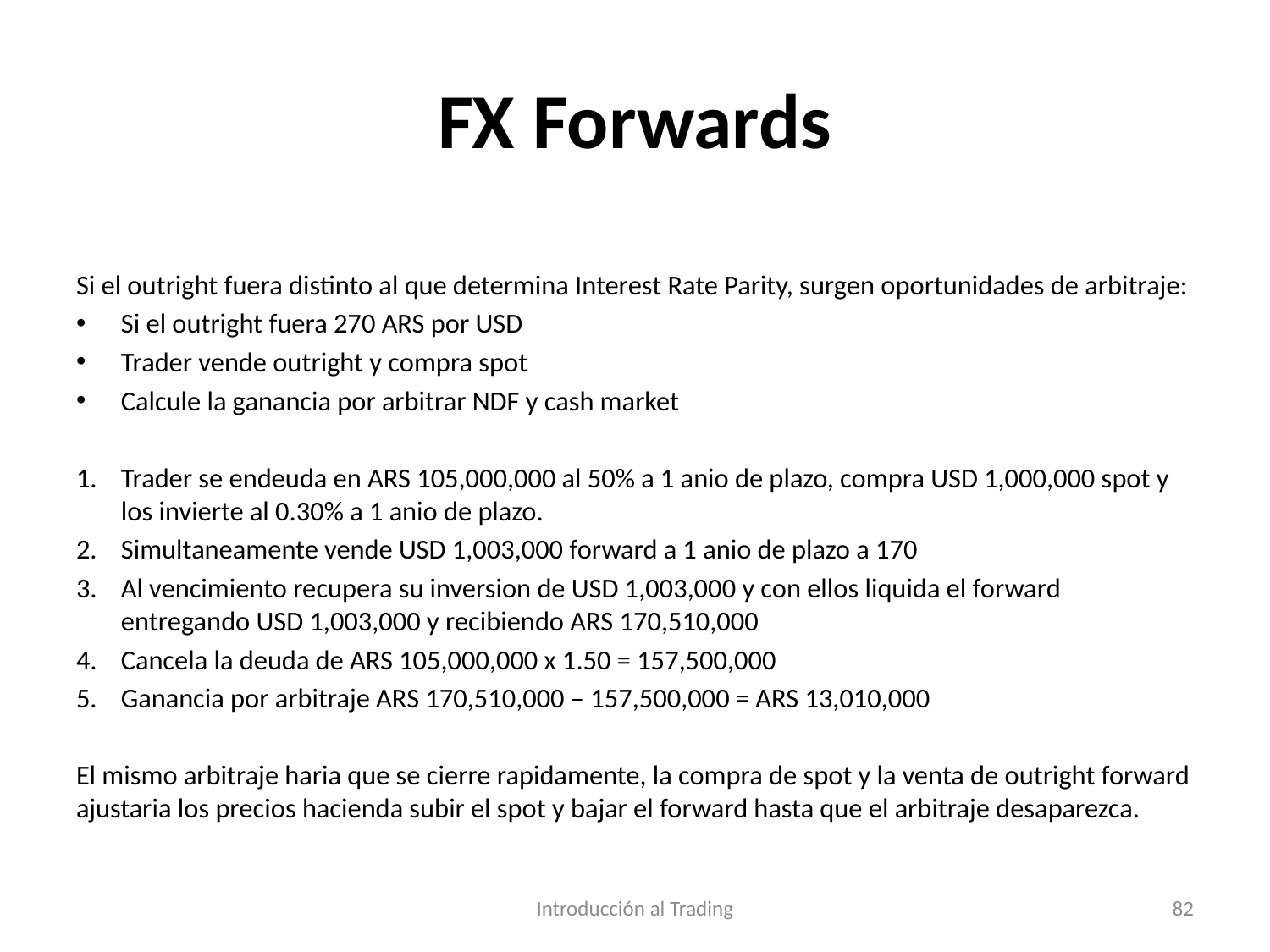

# FX Forwards

Si el outright fuera distinto al que determina Interest Rate Parity, surgen oportunidades de arbitraje:
Si el outright fuera 270 ARS por USD
Trader vende outright y compra spot
Calcule la ganancia por arbitrar NDF y cash market

Trader se endeuda en ARS 105,000,000 al 50% a 1 anio de plazo, compra USD 1,000,000 spot y los invierte al 0.30% a 1 anio de plazo.
Simultaneamente vende USD 1,003,000 forward a 1 anio de plazo a 170
Al vencimiento recupera su inversion de USD 1,003,000 y con ellos liquida el forward entregando USD 1,003,000 y recibiendo ARS 170,510,000
Cancela la deuda de ARS 105,000,000 x 1.50 = 157,500,000
Ganancia por arbitraje ARS 170,510,000 – 157,500,000 = ARS 13,010,000

El mismo arbitraje haria que se cierre rapidamente, la compra de spot y la venta de outright forward ajustaria los precios hacienda subir el spot y bajar el forward hasta que el arbitraje desaparezca.

Introducción al Trading
82